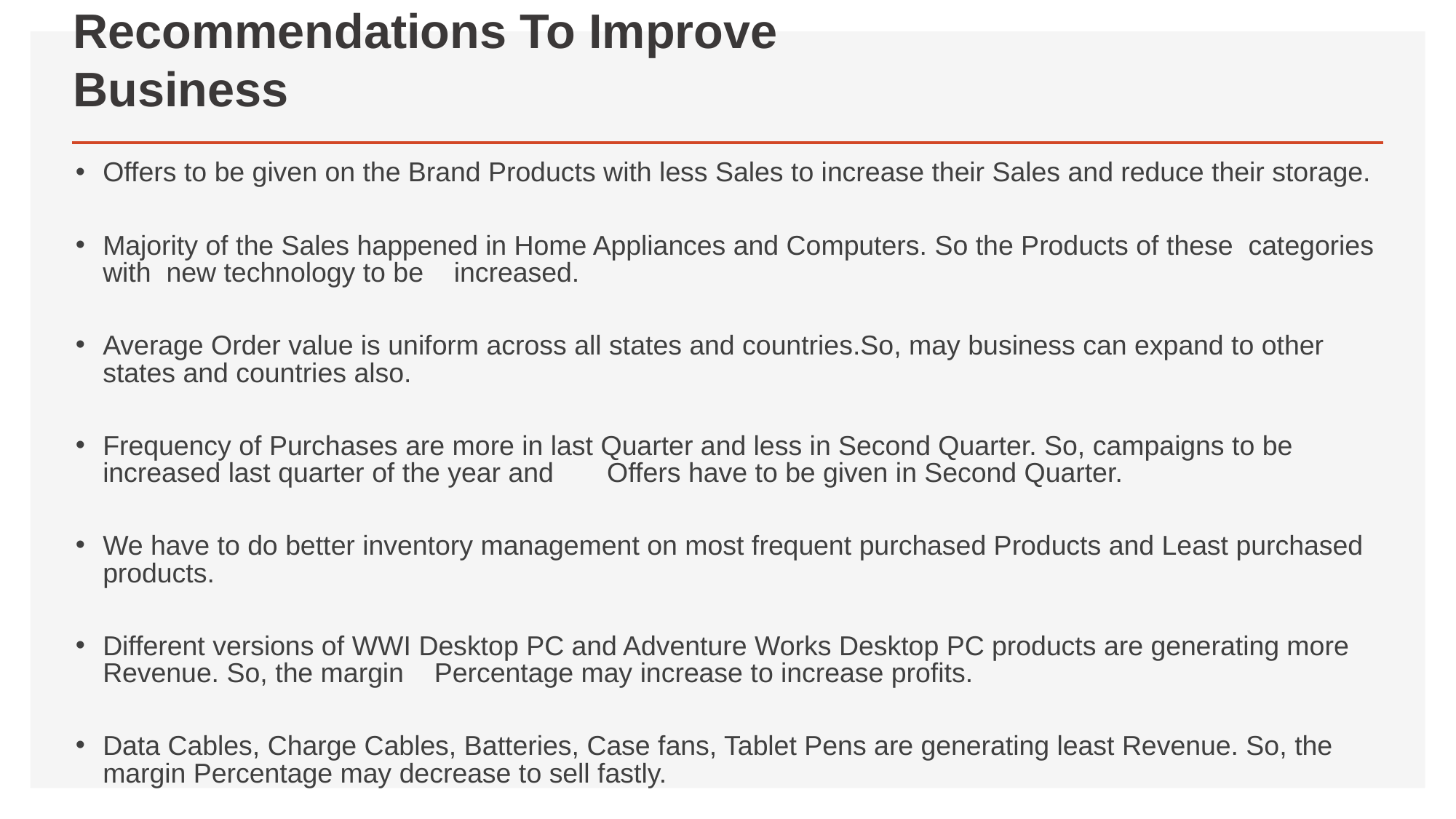

# Recommendations To Improve Business
Offers to be given on the Brand Products with less Sales to increase their Sales and reduce their storage.
Majority of the Sales happened in Home Appliances and Computers. So the Products of these  categories with  new technology to be    increased.
Average Order value is uniform across all states and countries.So, may business can expand to other states and countries also.
Frequency of Purchases are more in last Quarter and less in Second Quarter. So, campaigns to be increased last quarter of the year and       Offers have to be given in Second Quarter.
We have to do better inventory management on most frequent purchased Products and Least purchased products.
Different versions of WWI Desktop PC and Adventure Works Desktop PC products are generating more Revenue. So, the margin    Percentage may increase to increase profits.
Data Cables, Charge Cables, Batteries, Case fans, Tablet Pens are generating least Revenue. So, the margin Percentage may decrease to sell fastly.